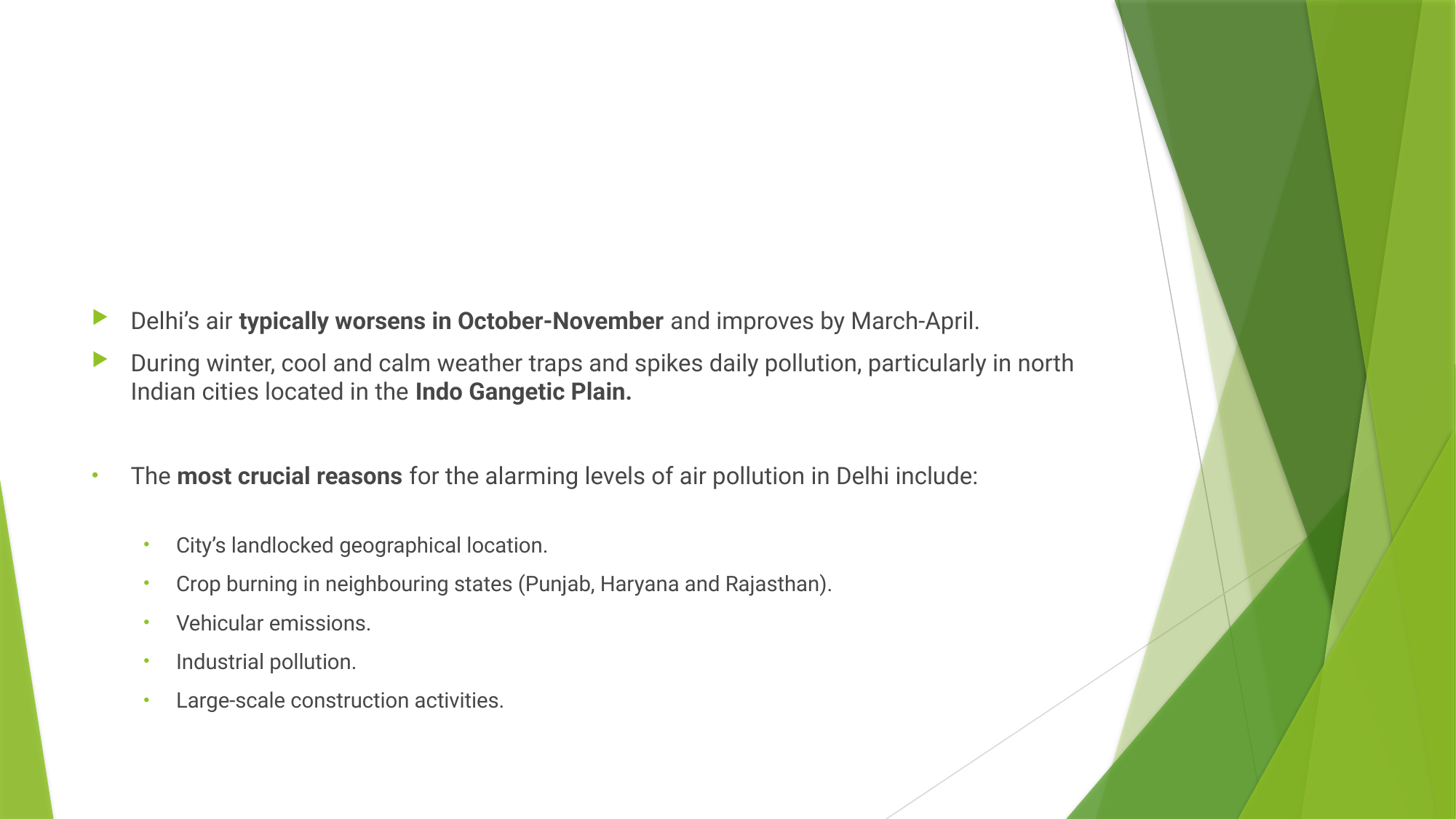

#

Delhi’s air typically worsens in October-November and improves by March-April.
During winter, cool and calm weather traps and spikes daily pollution, particularly in north Indian cities located in the Indo Gangetic Plain.

The most crucial reasons for the alarming levels of air pollution in Delhi include:
City’s landlocked geographical location.
Crop burning in neighbouring states (Punjab, Haryana and Rajasthan).
Vehicular emissions.
Industrial pollution.
Large-scale construction activities.